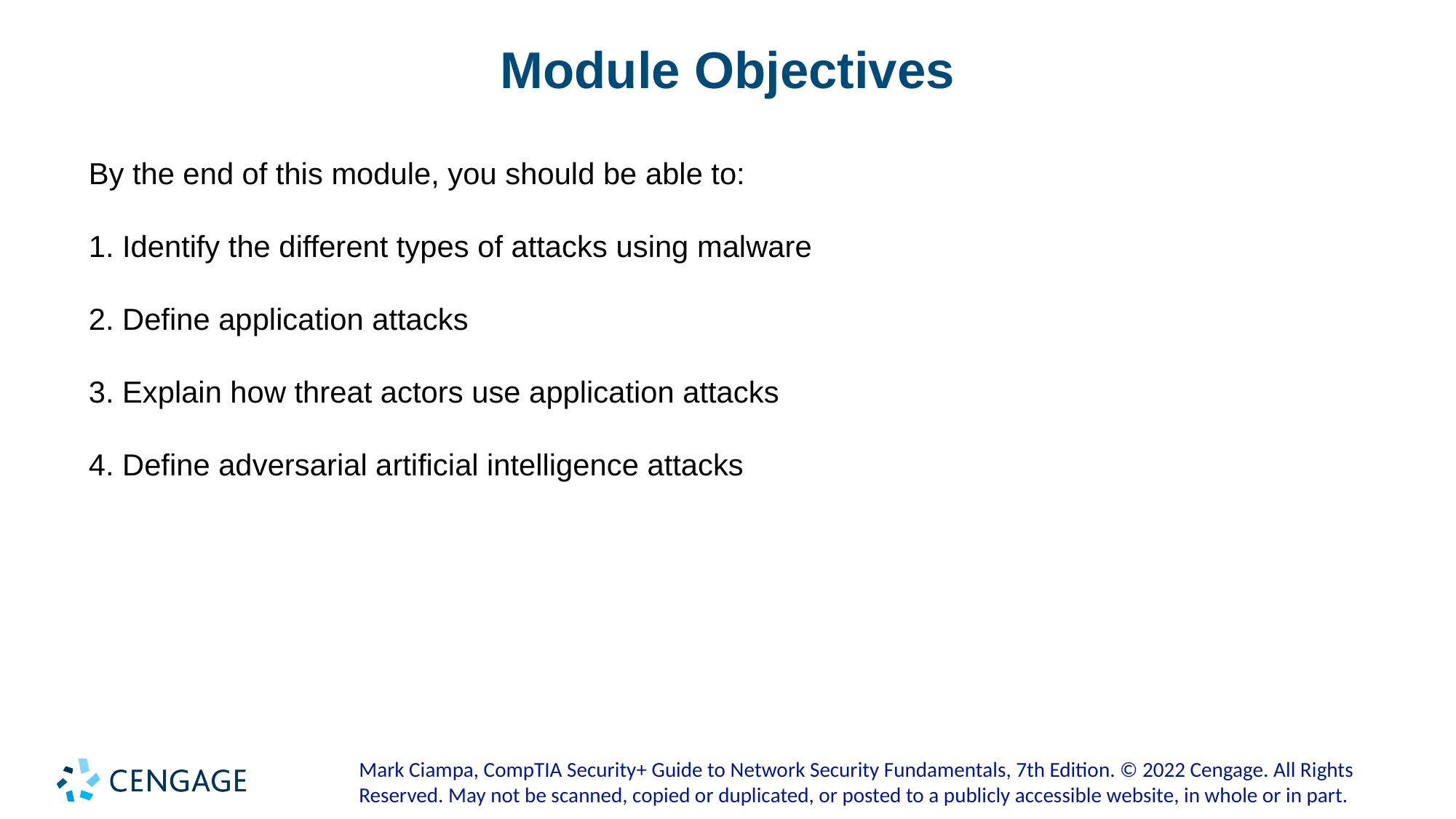

# Module Objectives
By the end of this module, you should be able to:

1. Identify the different types of attacks using malware

2. Define application attacks

3. Explain how threat actors use application attacks

4. Define adversarial artificial intelligence attacks